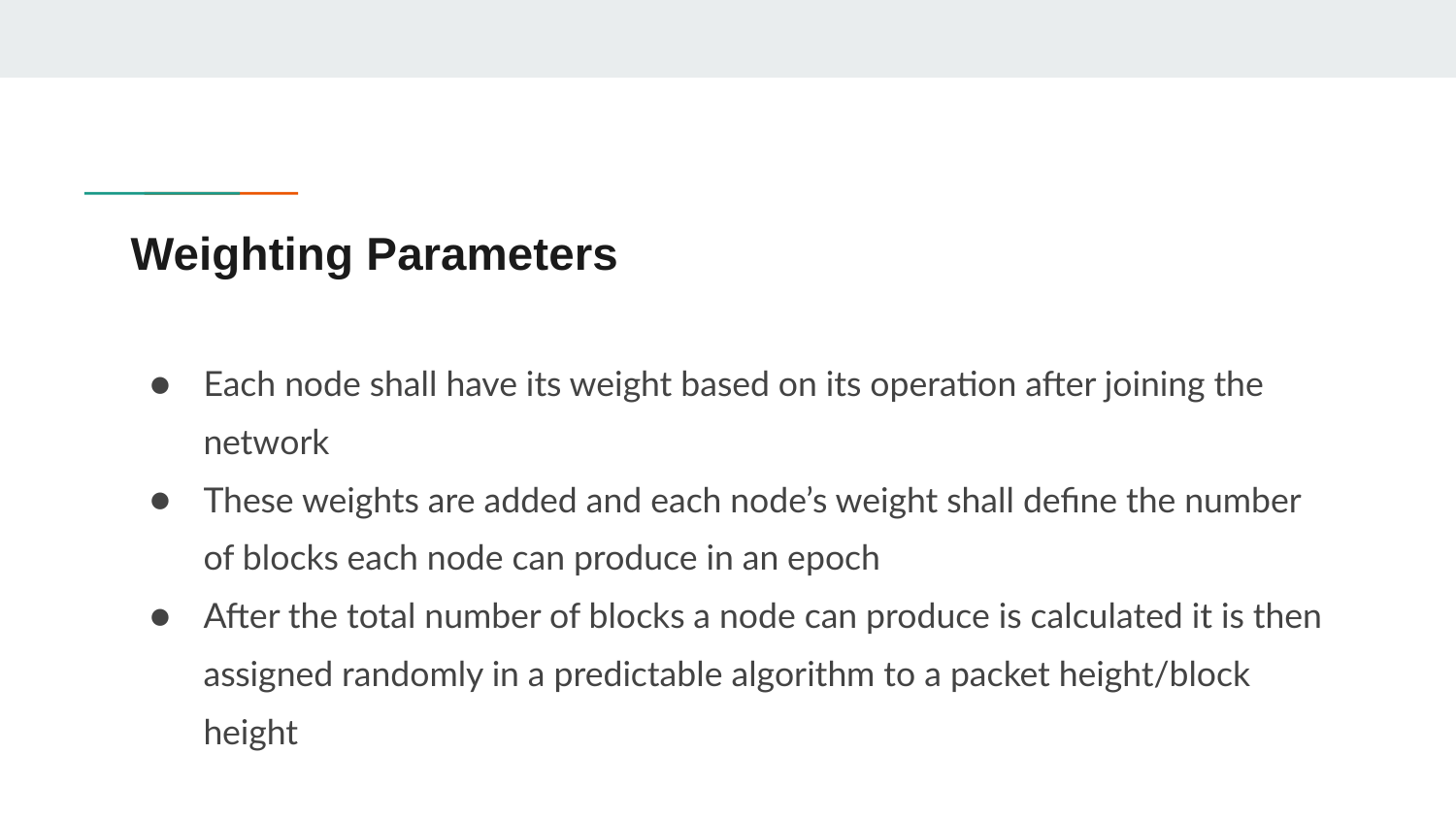

# Weighting Parameters
Each node shall have its weight based on its operation after joining the network
These weights are added and each node’s weight shall define the number of blocks each node can produce in an epoch
After the total number of blocks a node can produce is calculated it is then assigned randomly in a predictable algorithm to a packet height/block height